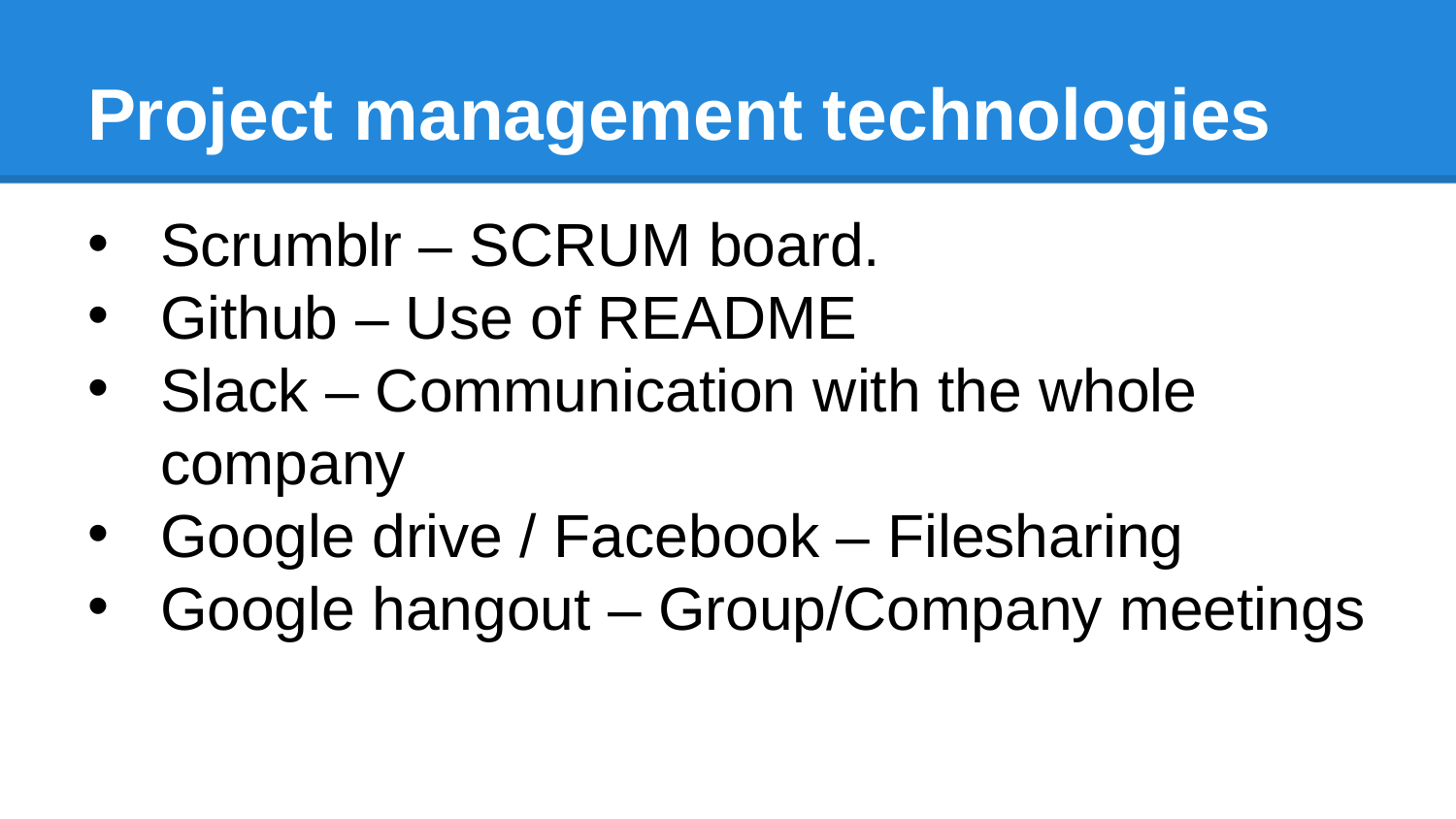

# Project management technologies
Scrumblr – SCRUM board.
Github – Use of README
Slack – Communication with the whole company
Google drive / Facebook – Filesharing
Google hangout – Group/Company meetings